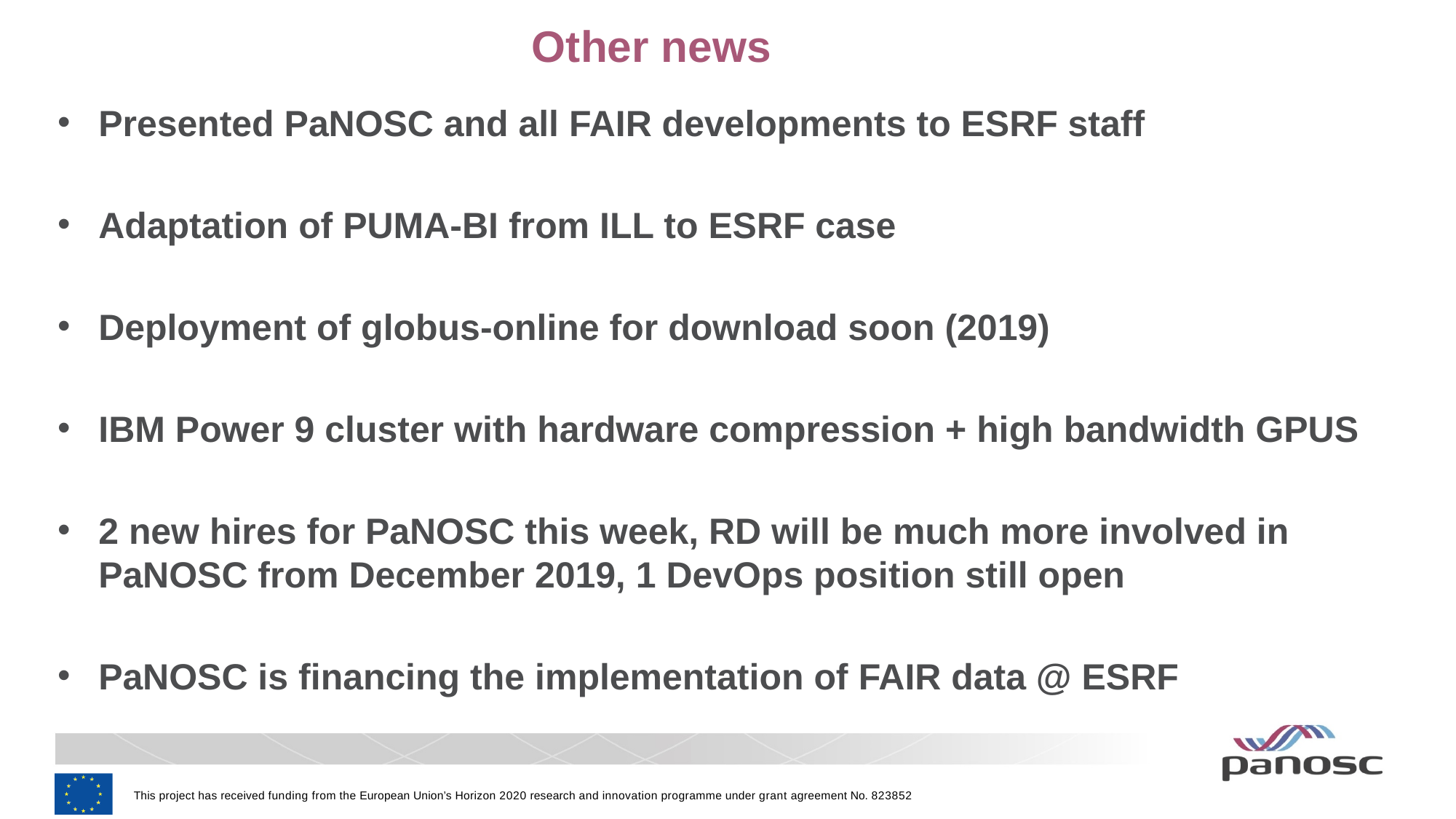

# Other news
Presented PaNOSC and all FAIR developments to ESRF staff

Adaptation of PUMA-BI from ILL to ESRF case

Deployment of globus-online for download soon (2019)

IBM Power 9 cluster with hardware compression + high bandwidth GPUS

2 new hires for PaNOSC this week, RD will be much more involved in PaNOSC from December 2019, 1 DevOps position still open

PaNOSC is financing the implementation of FAIR data @ ESRF